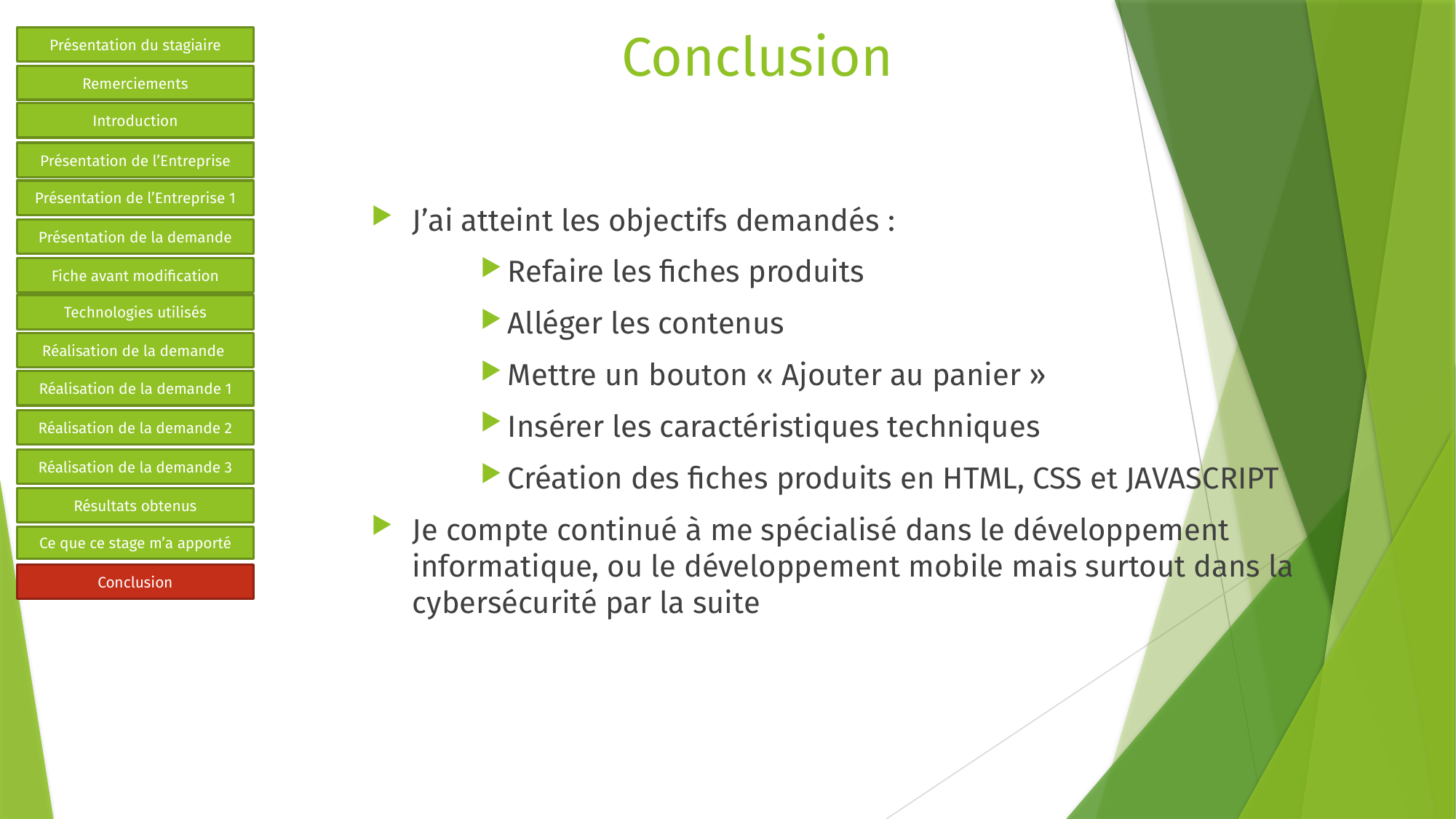

# Conclusion
Présentation du stagiaire
Remerciements
Introduction
Présentation de l’Entreprise
Présentation de l’Entreprise 1
J’ai atteint les objectifs demandés :
Refaire les fiches produits
Alléger les contenus
Mettre un bouton « Ajouter au panier »
Insérer les caractéristiques techniques
Création des fiches produits en HTML, CSS et JAVASCRIPT
Je compte continué à me spécialisé dans le développement informatique, ou le développement mobile mais surtout dans la cybersécurité par la suite
Présentation de la demande
Fiche avant modification
Technologies utilisés
Réalisation de la demande
Réalisation de la demande 1
Réalisation de la demande 2
Réalisation de la demande 3
Résultats obtenus
Ce que ce stage m’a apporté
Conclusion